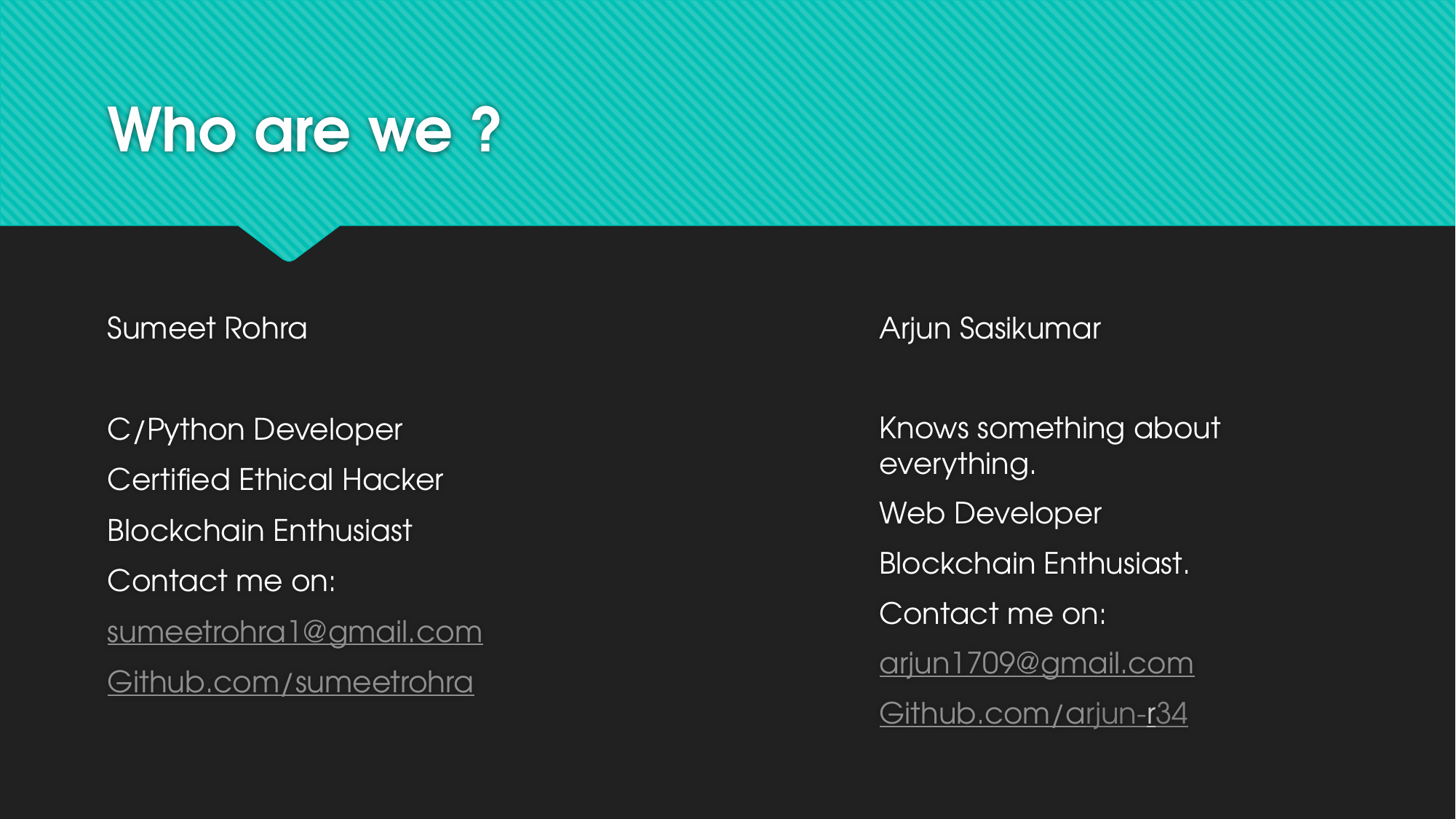

# Who are we ?
Arjun Sasikumar

Knows something about everything.
Web Developer
Blockchain Enthusiast.
Contact me on:
arjun1709@gmail.com
Github.com/arjun-r34

Sumeet Rohra

C/Python Developer
Certified Ethical Hacker
Blockchain Enthusiast
Contact me on:
sumeetrohra1@gmail.com
Github.com/sumeetrohra